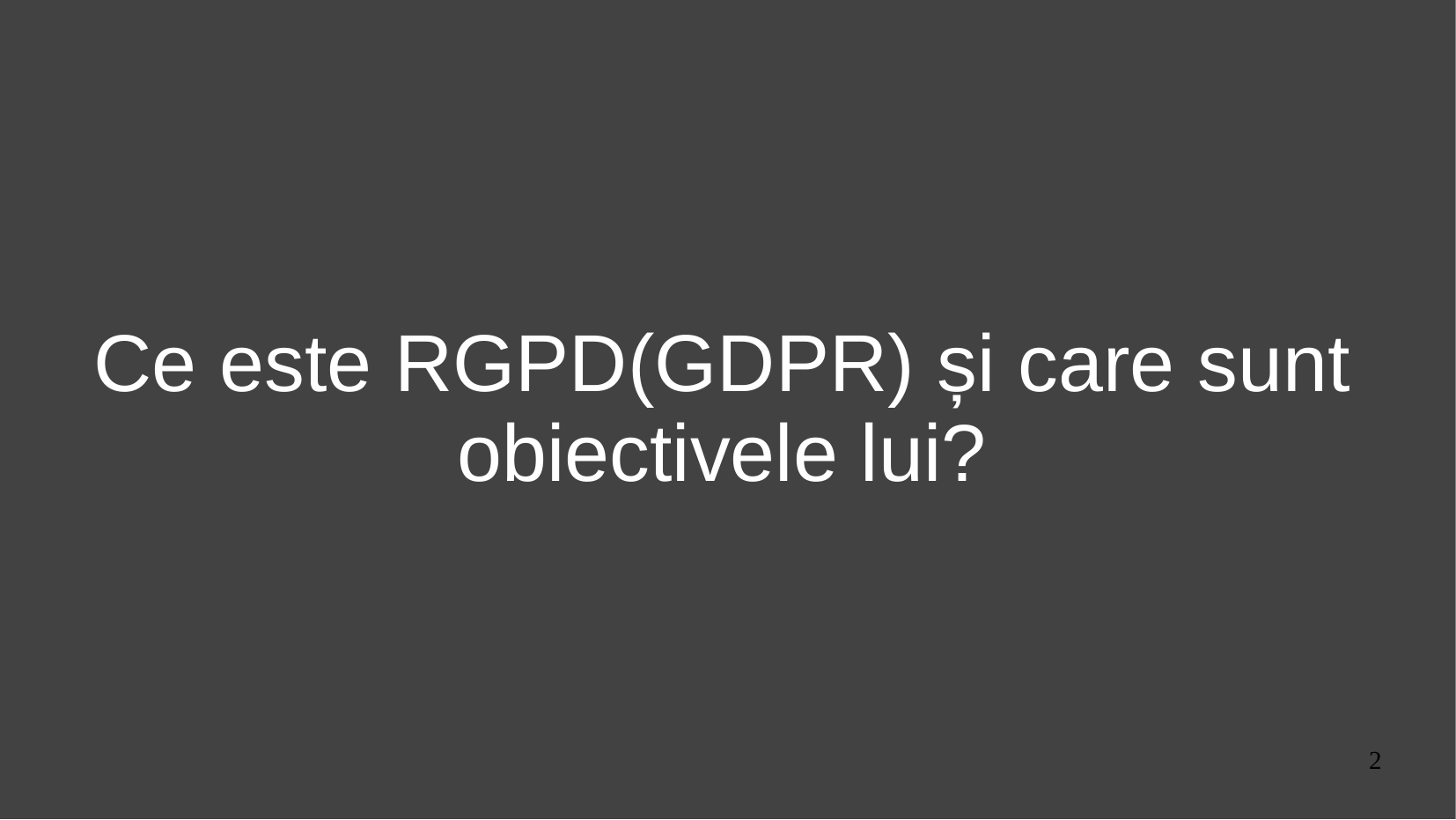

# Ce este RGPD(GDPR) și care sunt obiectivele lui?
2